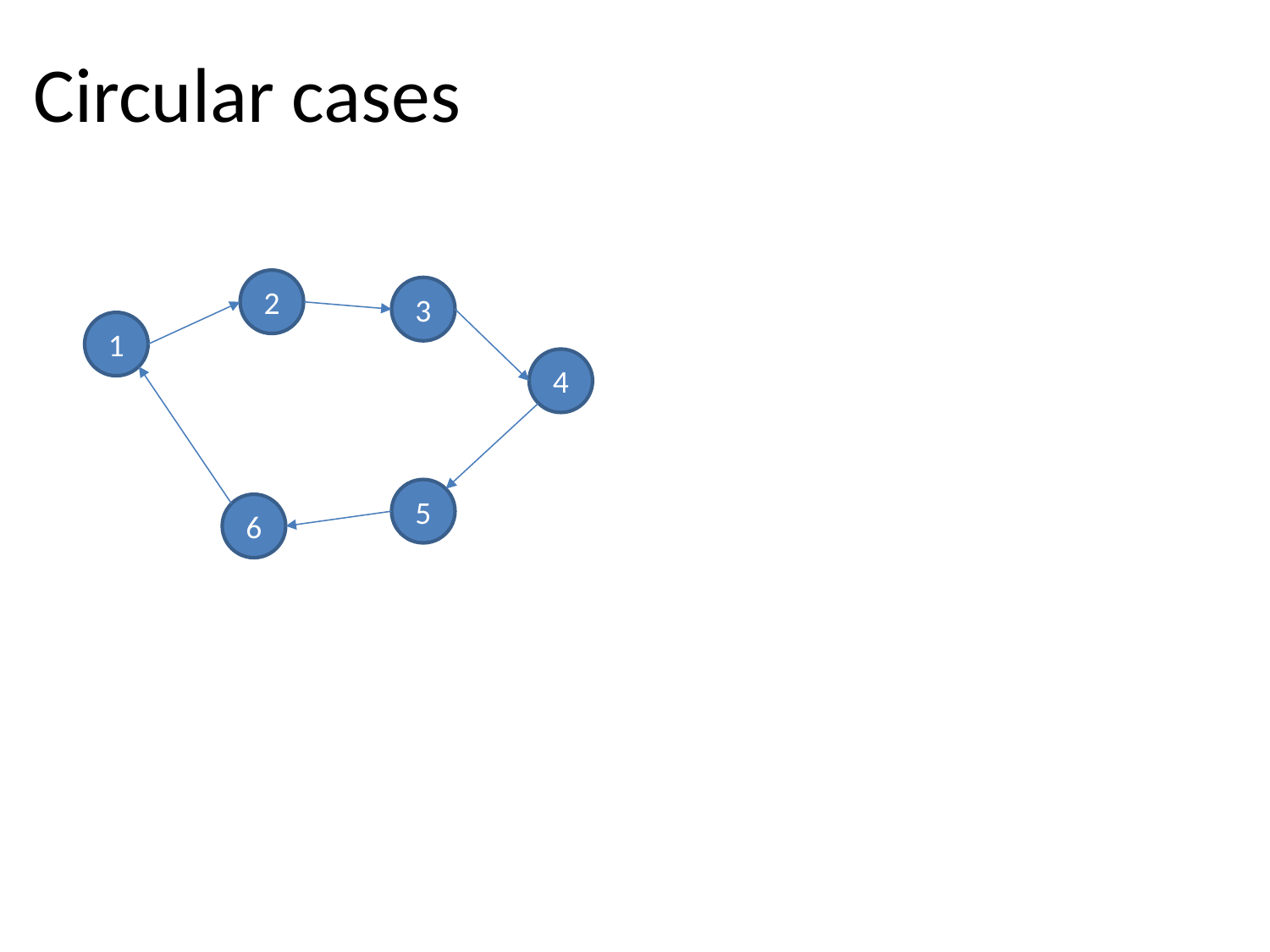

# Circular cases
2
3
1
4
5
6